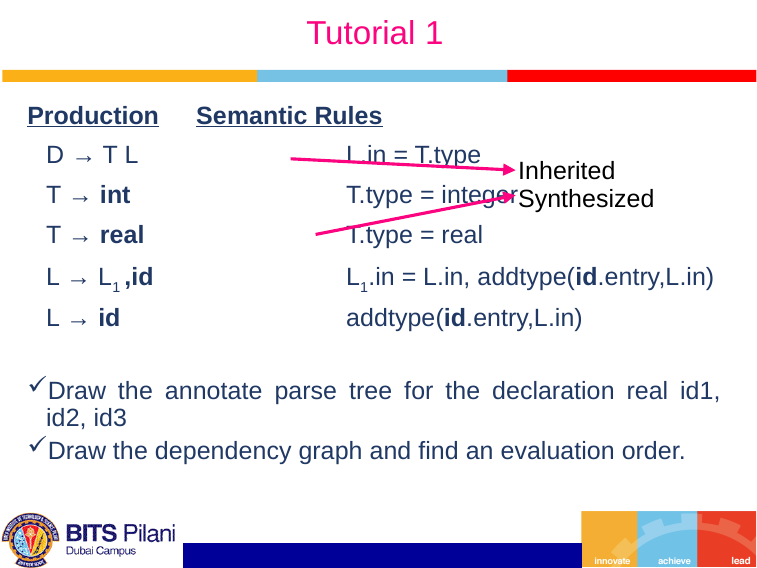

# Tutorial 1
Production 	Semantic Rules
	D → T L		L.in = T.type
	T → int		T.type = integer
	T → real		T.type = real
	L → L1 ,id		L1.in = L.in, addtype(id.entry,L.in)
	L → id		addtype(id.entry,L.in)

Draw the annotate parse tree for the declaration real id1, id2, id3
Draw the dependency graph and find an evaluation order.

Inherited
Synthesized
25